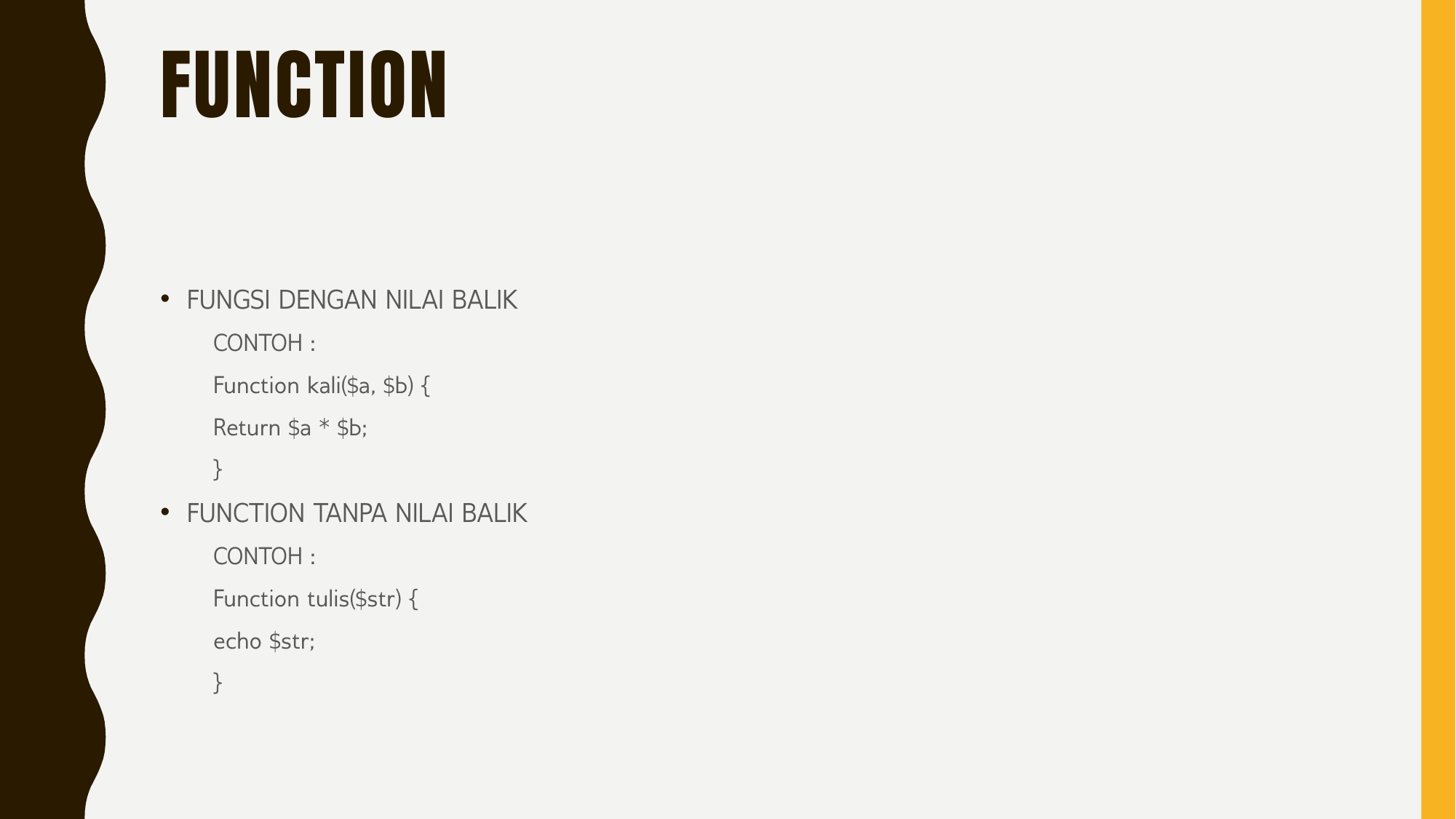

# FUNCTION
FUNGSI DENGAN NILAI BALIK
CONTOH :
Function kali($a, $b) {
Return $a * $b;
}
FUNCTION TANPA NILAI BALIK
CONTOH :
Function tulis($str) {
echo $str;
}